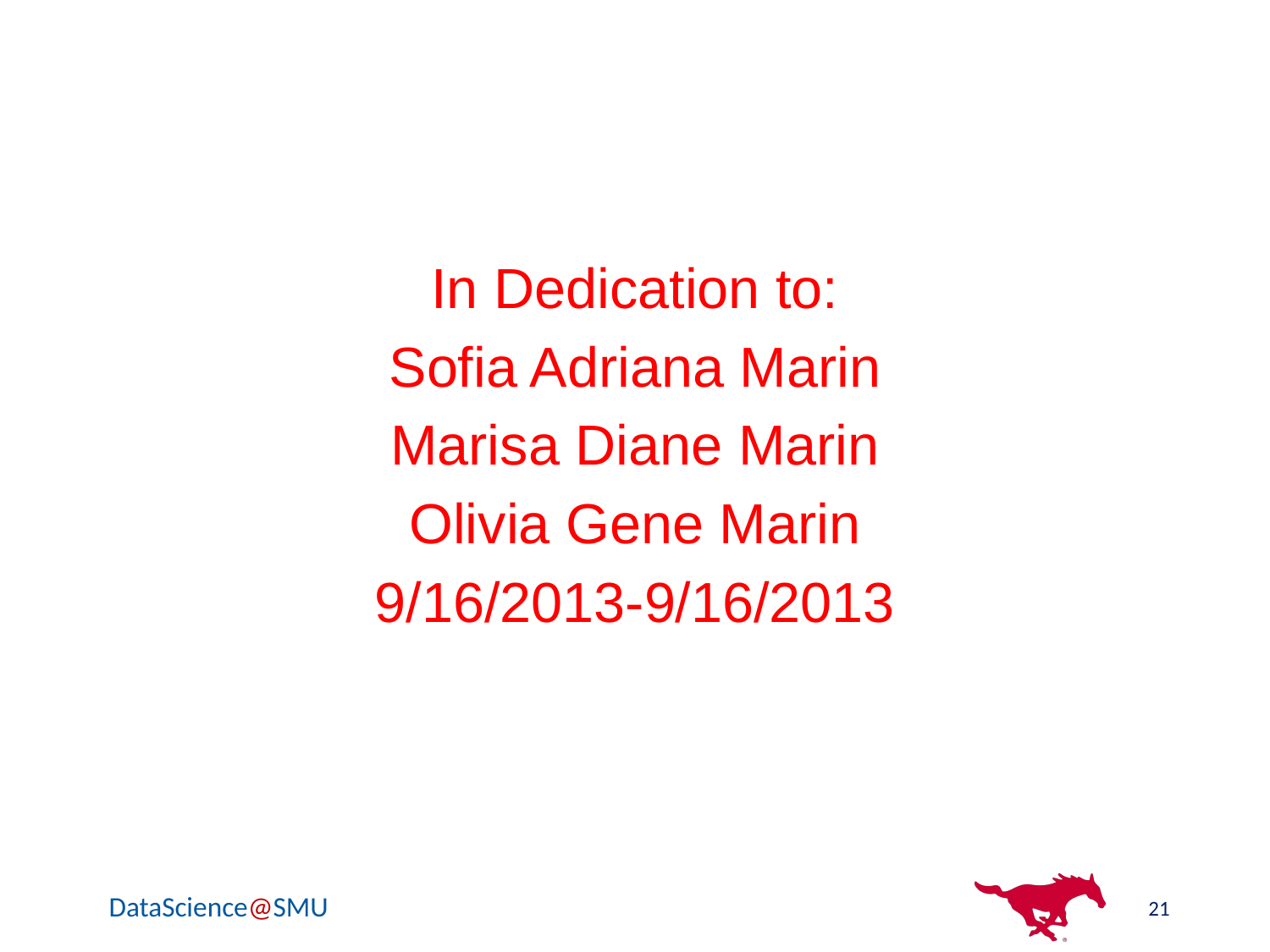

#
In Dedication to:
Sofia Adriana Marin
Marisa Diane Marin
Olivia Gene Marin
9/16/2013-9/16/2013

21